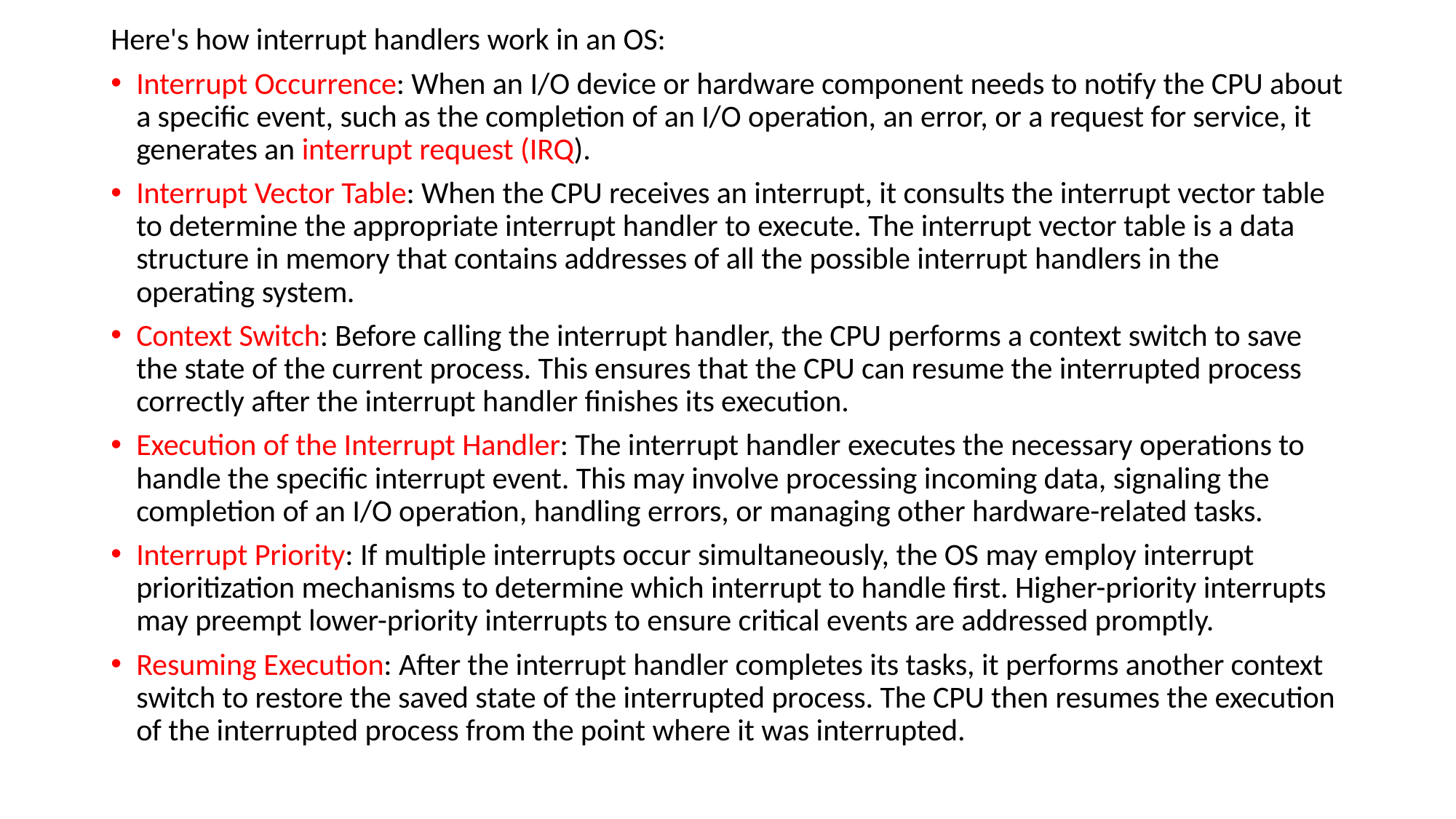

Here's how interrupt handlers work in an OS:
Interrupt Occurrence: When an I/O device or hardware component needs to notify the CPU about a specific event, such as the completion of an I/O operation, an error, or a request for service, it generates an interrupt request (IRQ).
Interrupt Vector Table: When the CPU receives an interrupt, it consults the interrupt vector table to determine the appropriate interrupt handler to execute. The interrupt vector table is a data structure in memory that contains addresses of all the possible interrupt handlers in the operating system.
Context Switch: Before calling the interrupt handler, the CPU performs a context switch to save the state of the current process. This ensures that the CPU can resume the interrupted process correctly after the interrupt handler finishes its execution.
Execution of the Interrupt Handler: The interrupt handler executes the necessary operations to handle the specific interrupt event. This may involve processing incoming data, signaling the completion of an I/O operation, handling errors, or managing other hardware-related tasks.
Interrupt Priority: If multiple interrupts occur simultaneously, the OS may employ interrupt prioritization mechanisms to determine which interrupt to handle first. Higher-priority interrupts may preempt lower-priority interrupts to ensure critical events are addressed promptly.
Resuming Execution: After the interrupt handler completes its tasks, it performs another context switch to restore the saved state of the interrupted process. The CPU then resumes the execution of the interrupted process from the point where it was interrupted.